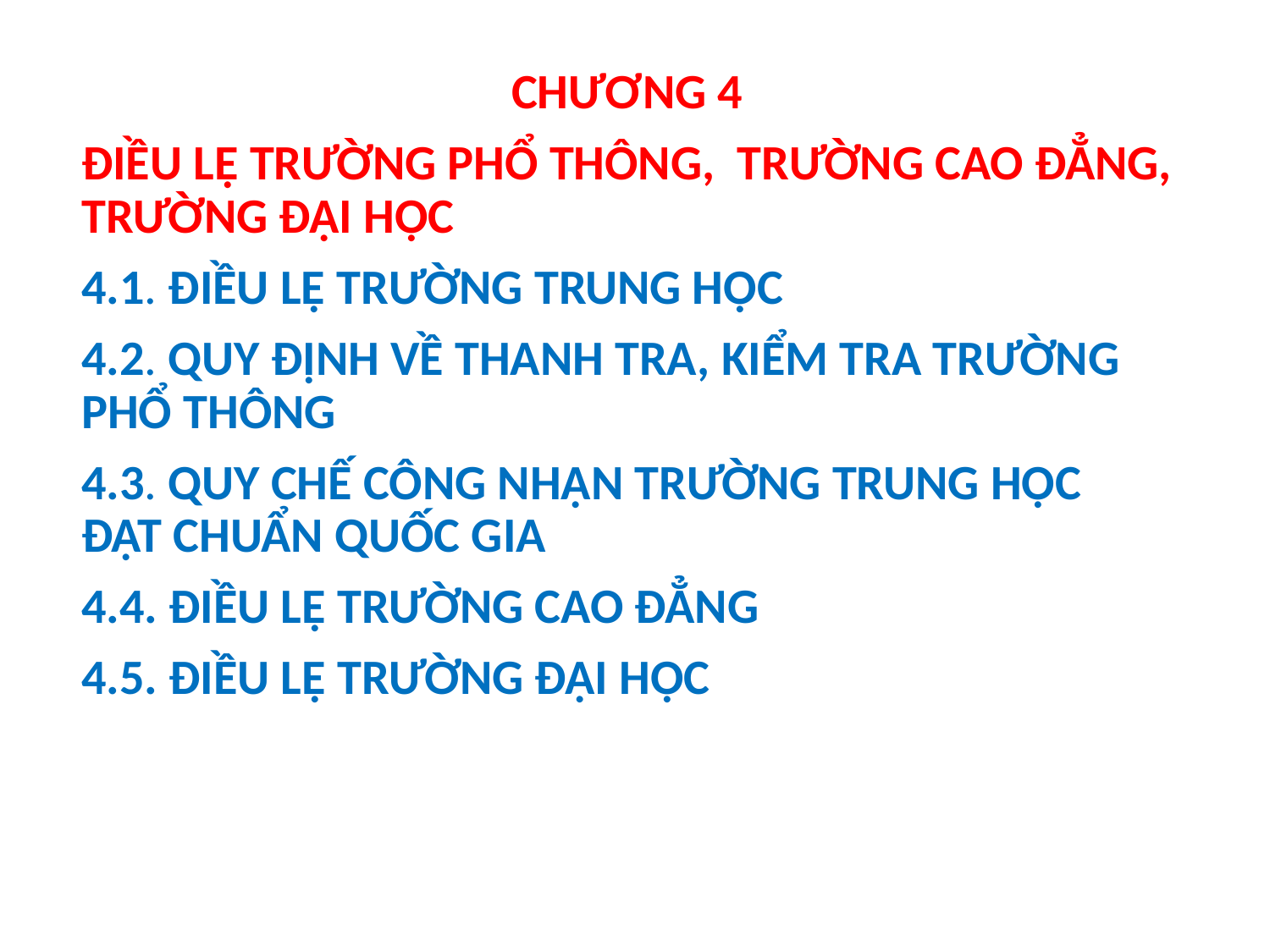

CHƯƠNG 4
ĐIỀU LỆ TRƯỜNG PHỔ THÔNG,  TRƯỜNG CAO ĐẲNG, TRƯỜNG ĐẠI HỌC
4.1. ĐIỀU LỆ TRƯỜNG TRUNG HỌC
4.2. QUY ĐỊNH VỀ THANH TRA, KIỂM TRA TRƯỜNG PHỔ THÔNG
4.3. QUY CHẾ CÔNG NHẬN TRƯỜNG TRUNG HỌC ĐẠT CHUẨN QUỐC GIA
4.4. ĐIỀU LỆ TRƯỜNG CAO ĐẲNG
4.5. ĐIỀU LỆ TRƯỜNG ĐẠI HỌC